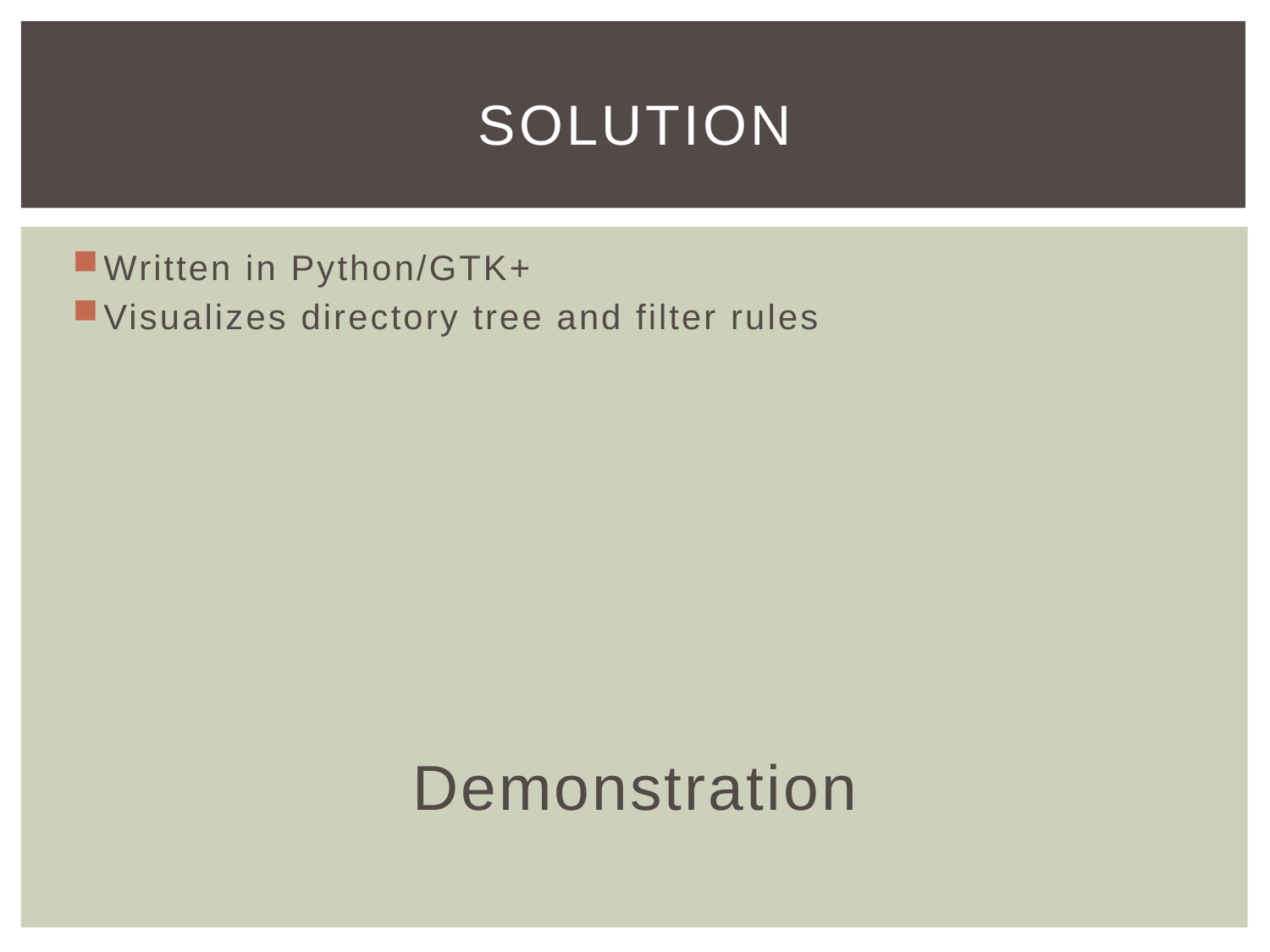

# Solution
Written in Python/GTK+
Visualizes directory tree and filter rules
Demonstration